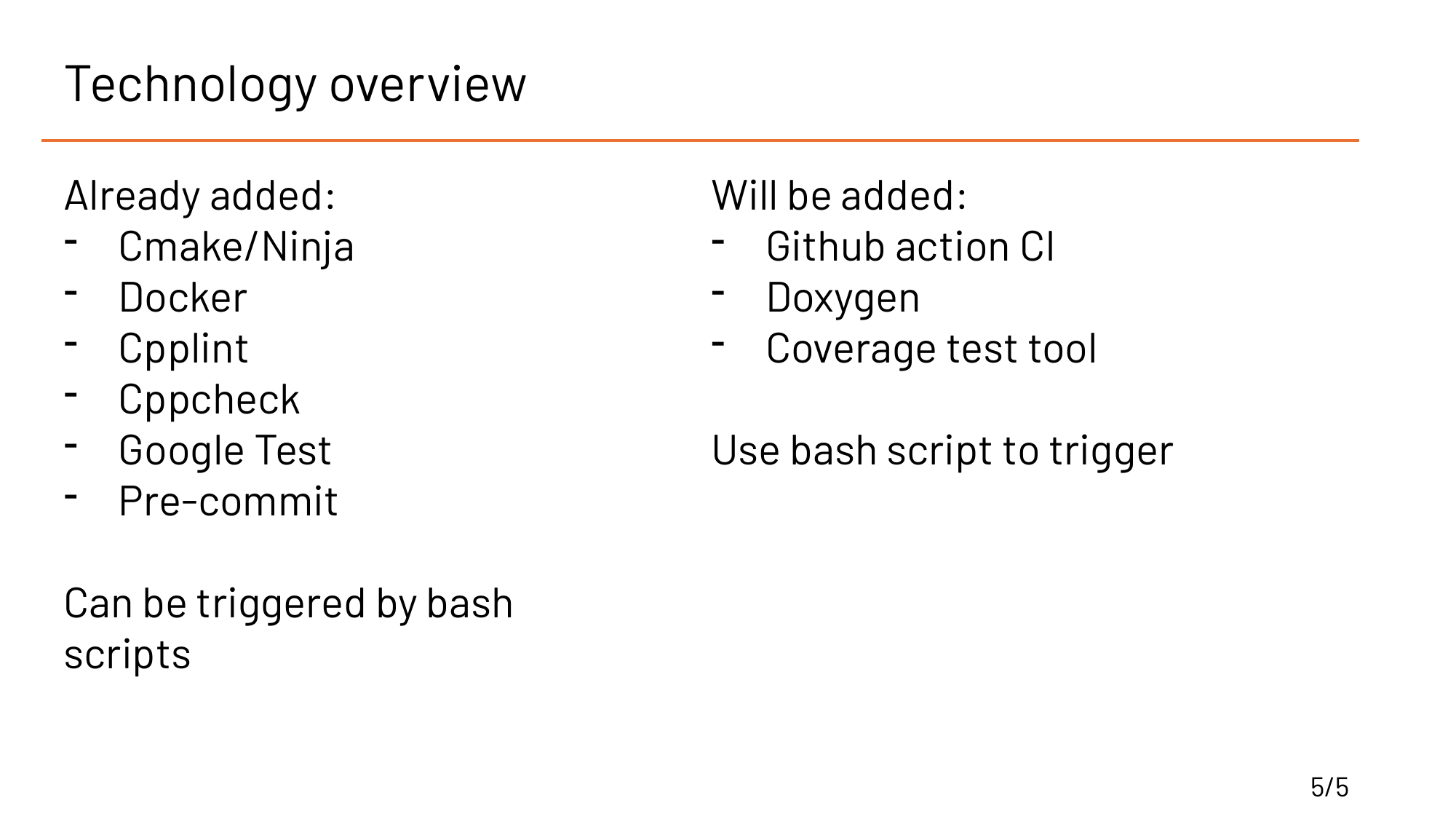

# Technology overview
Will be added:
Github action CI
Doxygen
Coverage test tool

Use bash script to trigger

Already added:
Cmake/Ninja
Docker
Cpplint
Cppcheck
Google Test
Pre-commit

Can be triggered by bash scripts

5/5